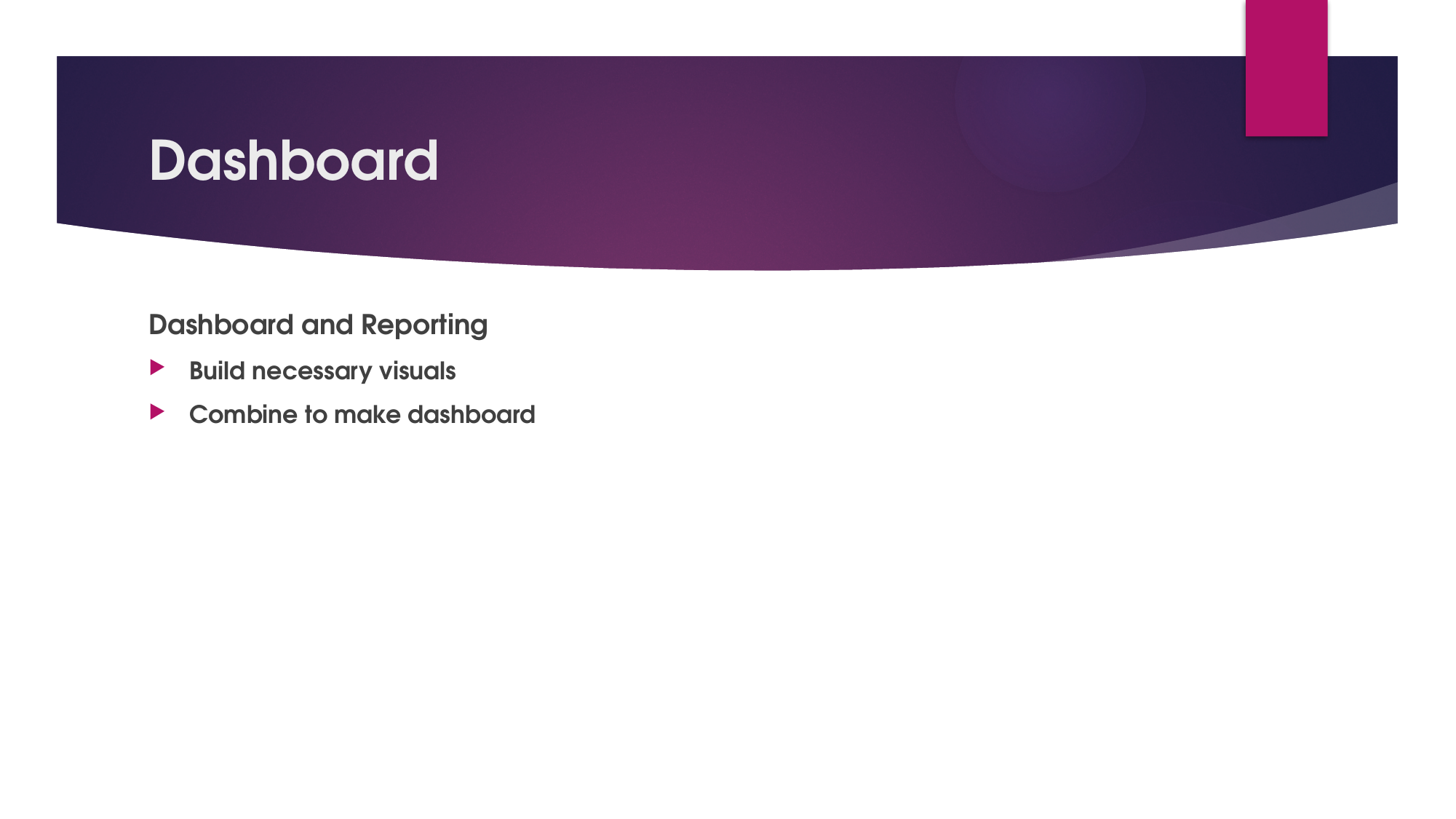

# Dashboard
Dashboard and Reporting
Build necessary visuals
Combine to make dashboard